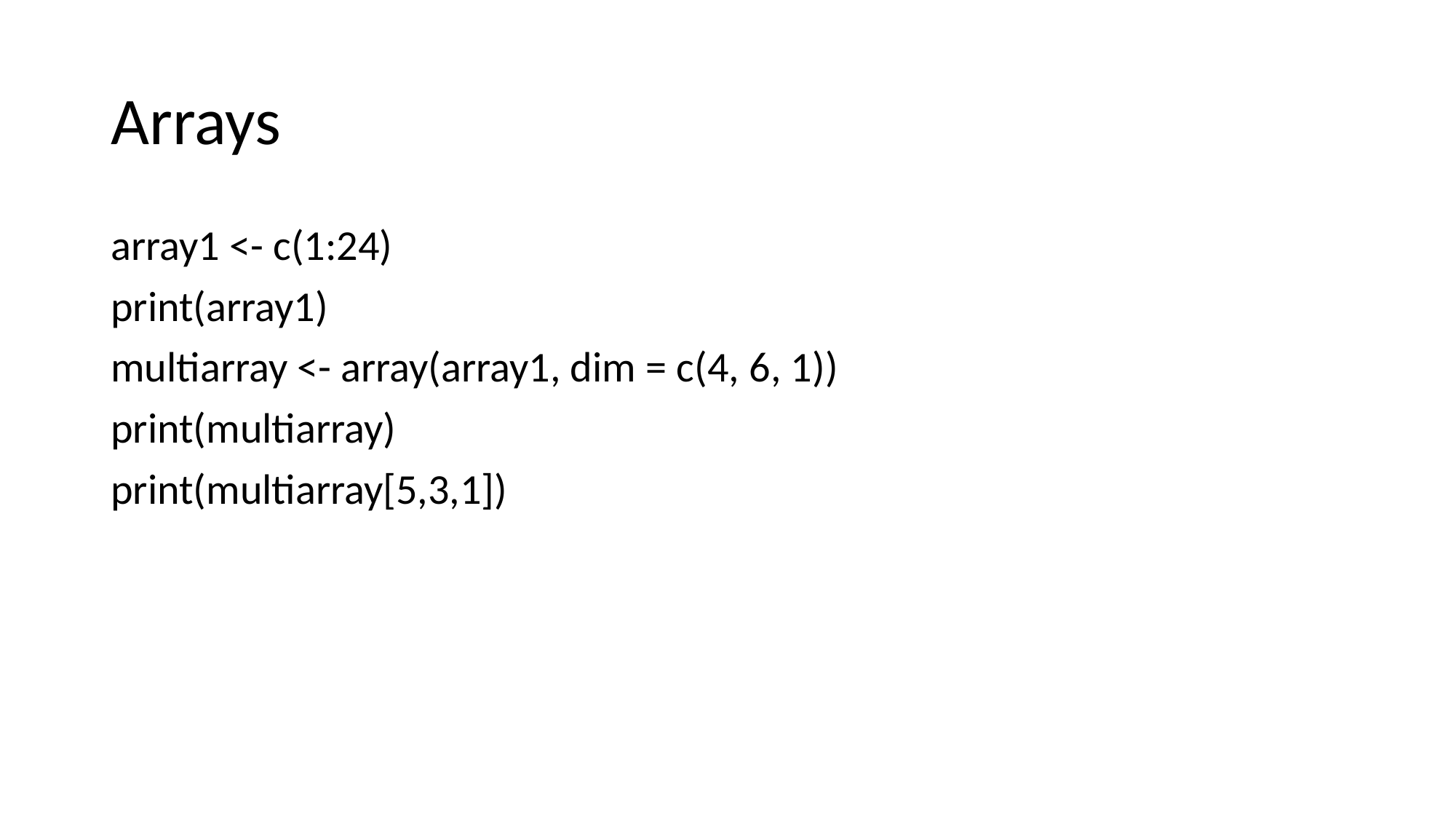

# Arrays
array1 <- c(1:24)
print(array1)
multiarray <- array(array1, dim = c(4, 6, 1))
print(multiarray)
print(multiarray[5,3,1])